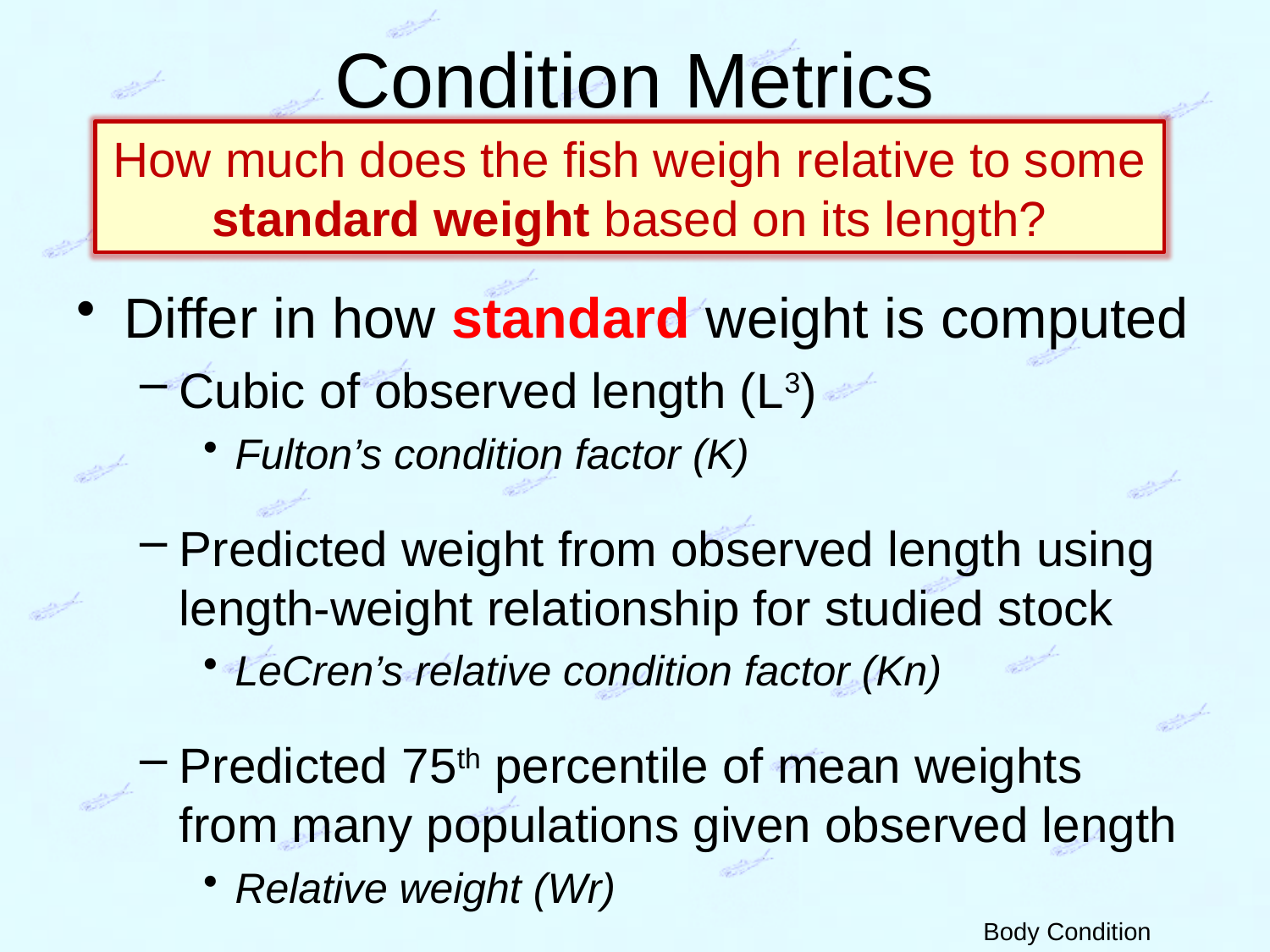

# Condition Metrics
How much does the fish weigh relative to some standard weight based on its length?
Differ in how standard weight is computed
Cubic of observed length (L3)
Fulton’s condition factor (K)

Predicted weight from observed length using length-weight relationship for studied stock
LeCren’s relative condition factor (Kn)

Predicted 75th percentile of mean weights from many populations given observed length
Relative weight (Wr)
Body Condition